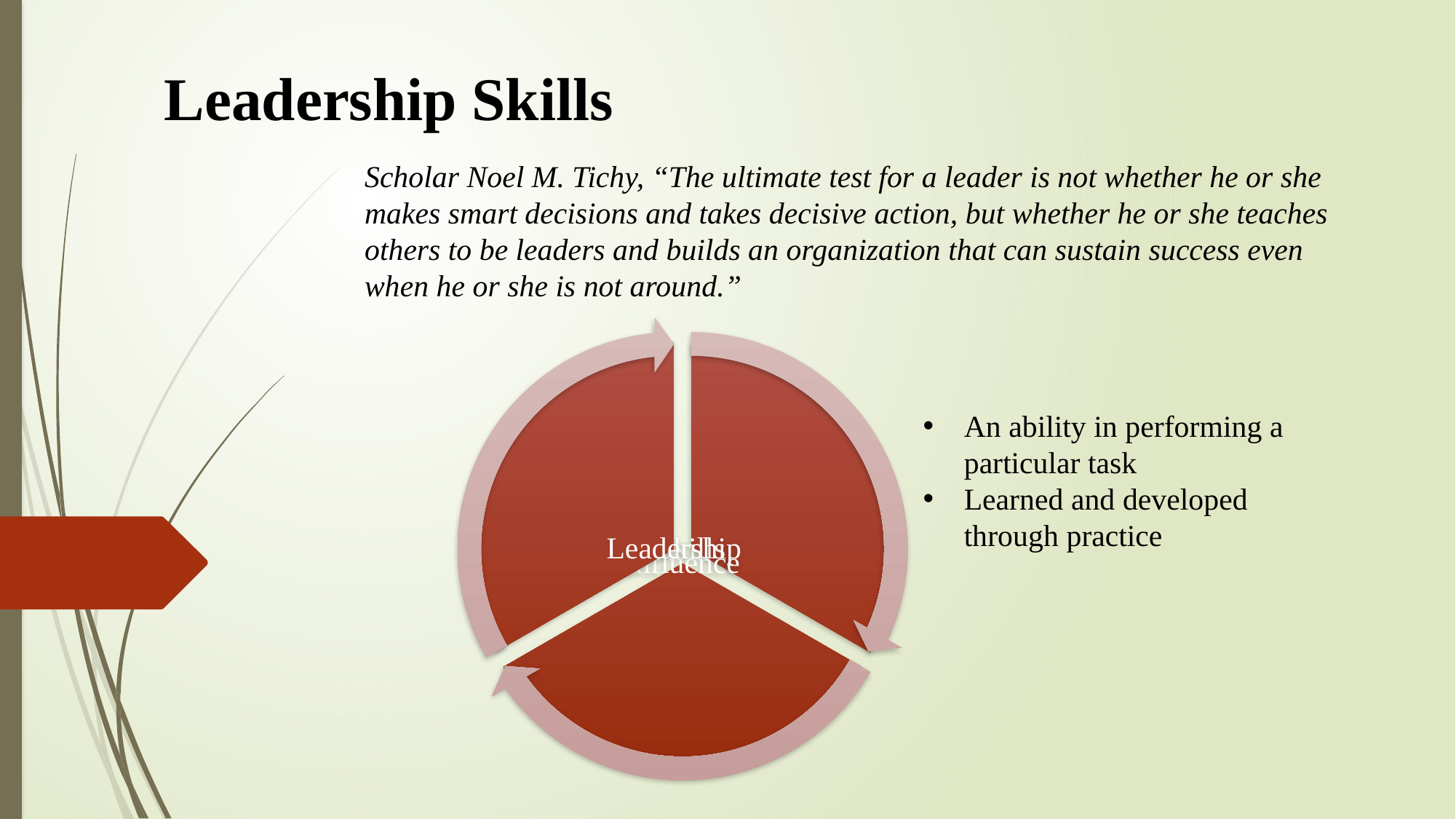

Leadership Skills
Scholar Noel M. Tichy, “The ultimate test for a leader is not whether he or she makes smart decisions and takes decisive action, but whether he or she teaches others to be leaders and builds an organization that can sustain success even when he or she is not around.”
Skills
Influence
Leadership
An ability in performing a particular task
Learned and developed through practice